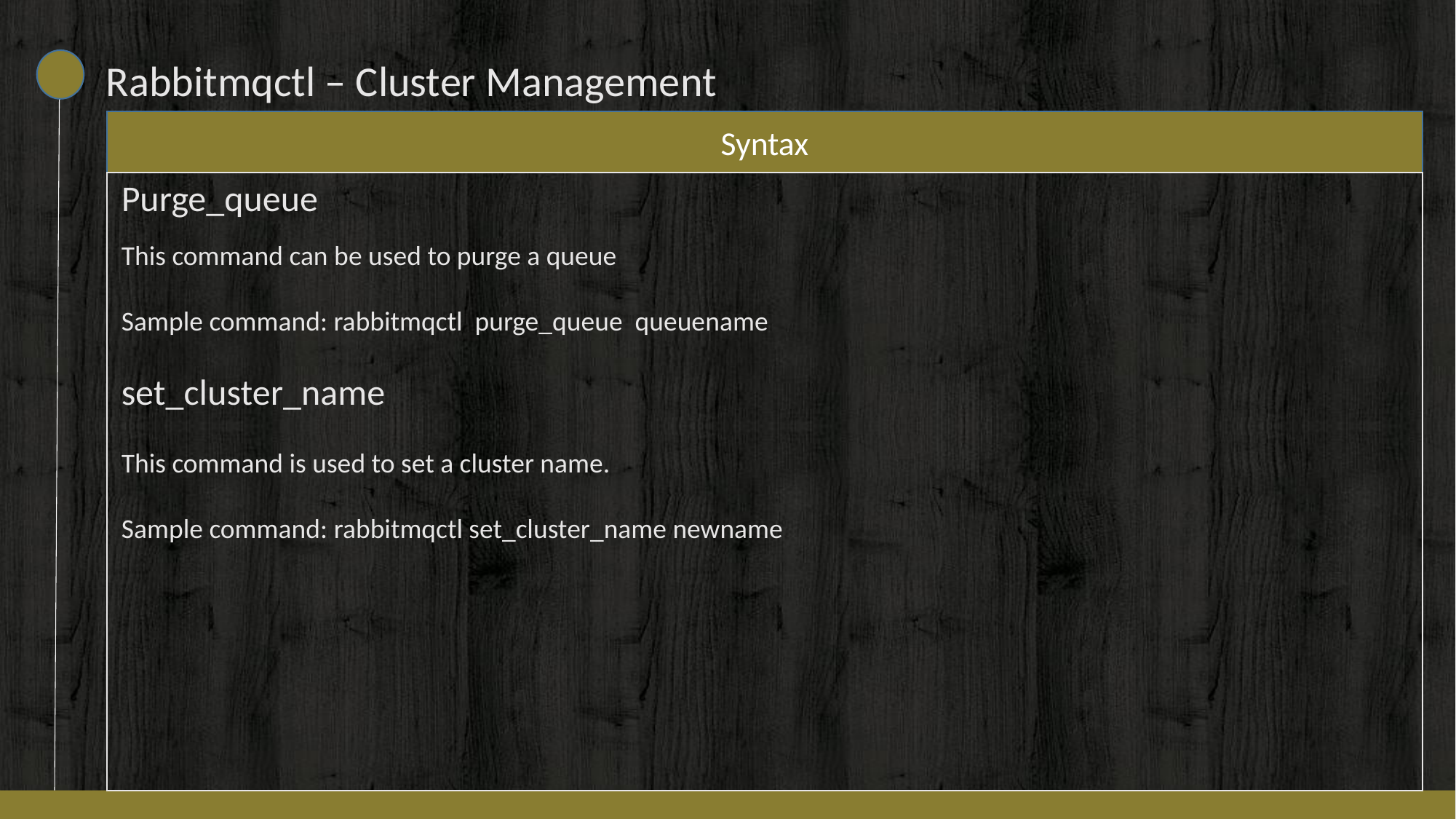

Rabbitmqctl – Cluster Management

Syntax

Purge_queue

This command can be used to purge a queue

Sample command: rabbitmqctl  purge_queue  queuename

set_cluster_name

This command is used to set a cluster name.

Sample command: rabbitmqctl set_cluster_name newname